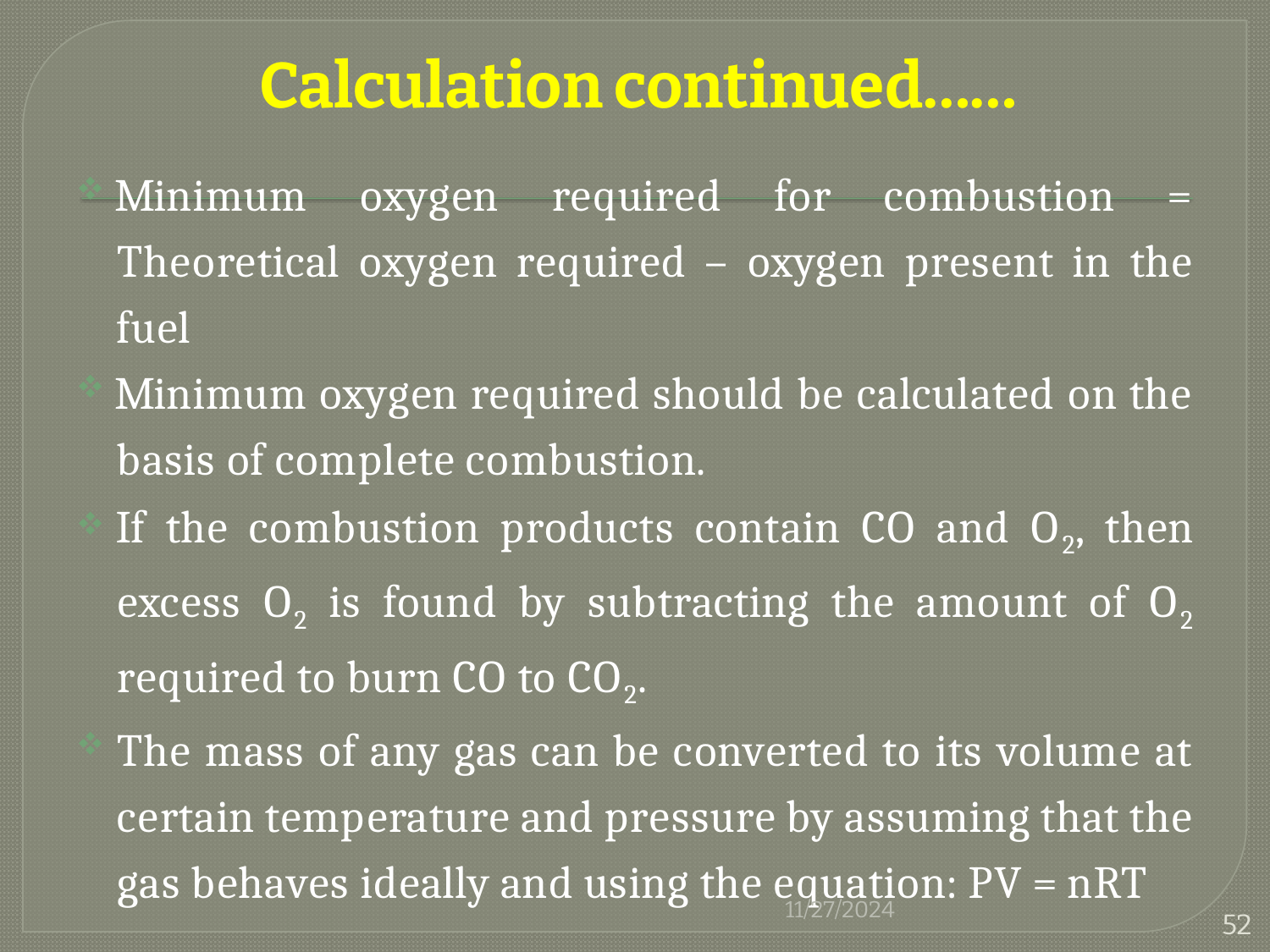

# Calculation continued……
Minimum oxygen required for combustion = Theoretical oxygen required – oxygen present in the fuel
Minimum oxygen required should be calculated on the basis of complete combustion.
If the combustion products contain CO and O2, then excess O2 is found by subtracting the amount of O2 required to burn CO to CO2.
The mass of any gas can be converted to its volume at certain temperature and pressure by assuming that the gas behaves ideally and using the equation: PV = nRT

11/27/2024
52